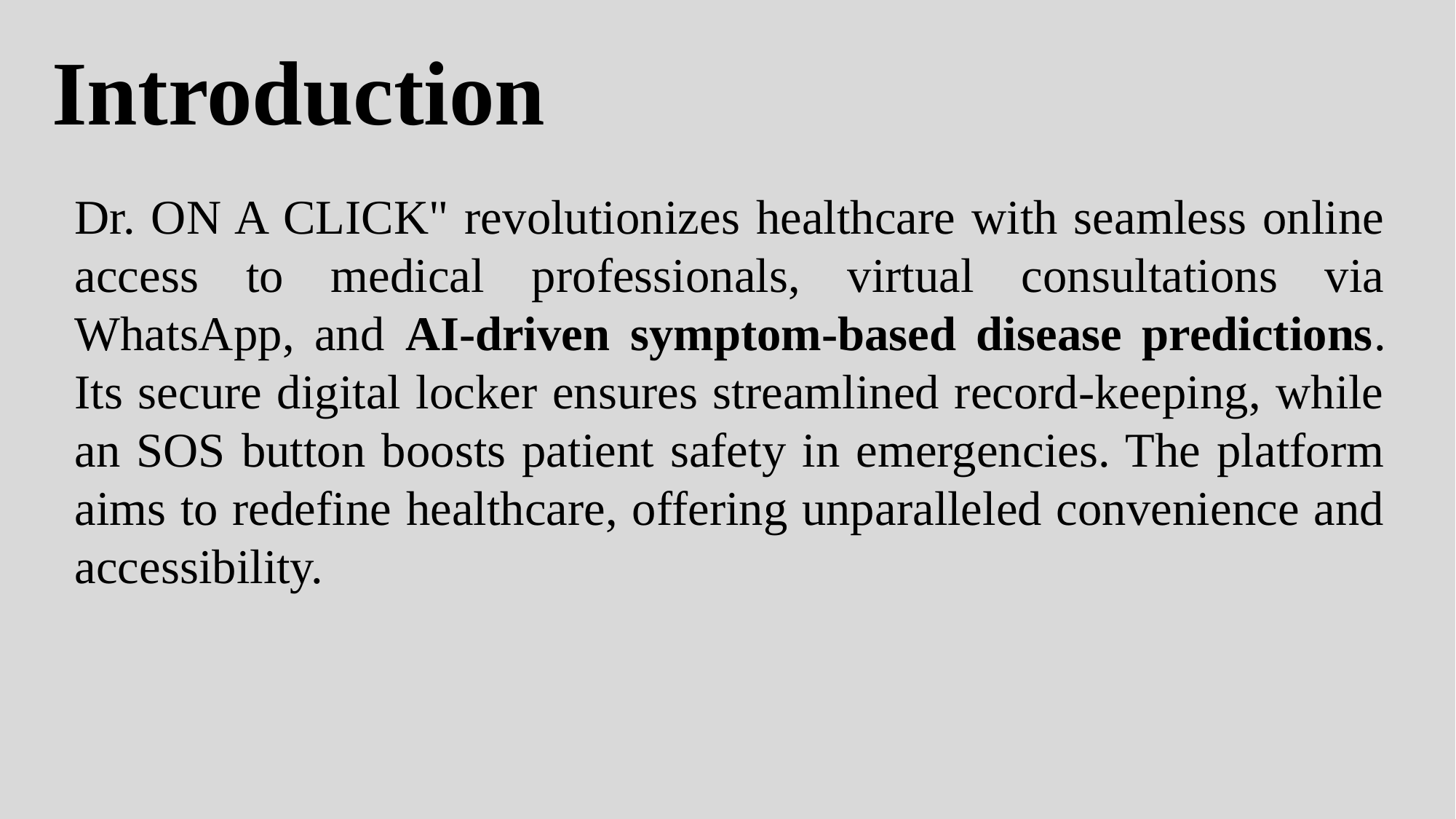

# Introduction
Dr. ON A CLICK" revolutionizes healthcare with seamless online access to medical professionals, virtual consultations via WhatsApp, and AI-driven symptom-based disease predictions. Its secure digital locker ensures streamlined record-keeping, while an SOS button boosts patient safety in emergencies. The platform aims to redefine healthcare, offering unparalleled convenience and accessibility.